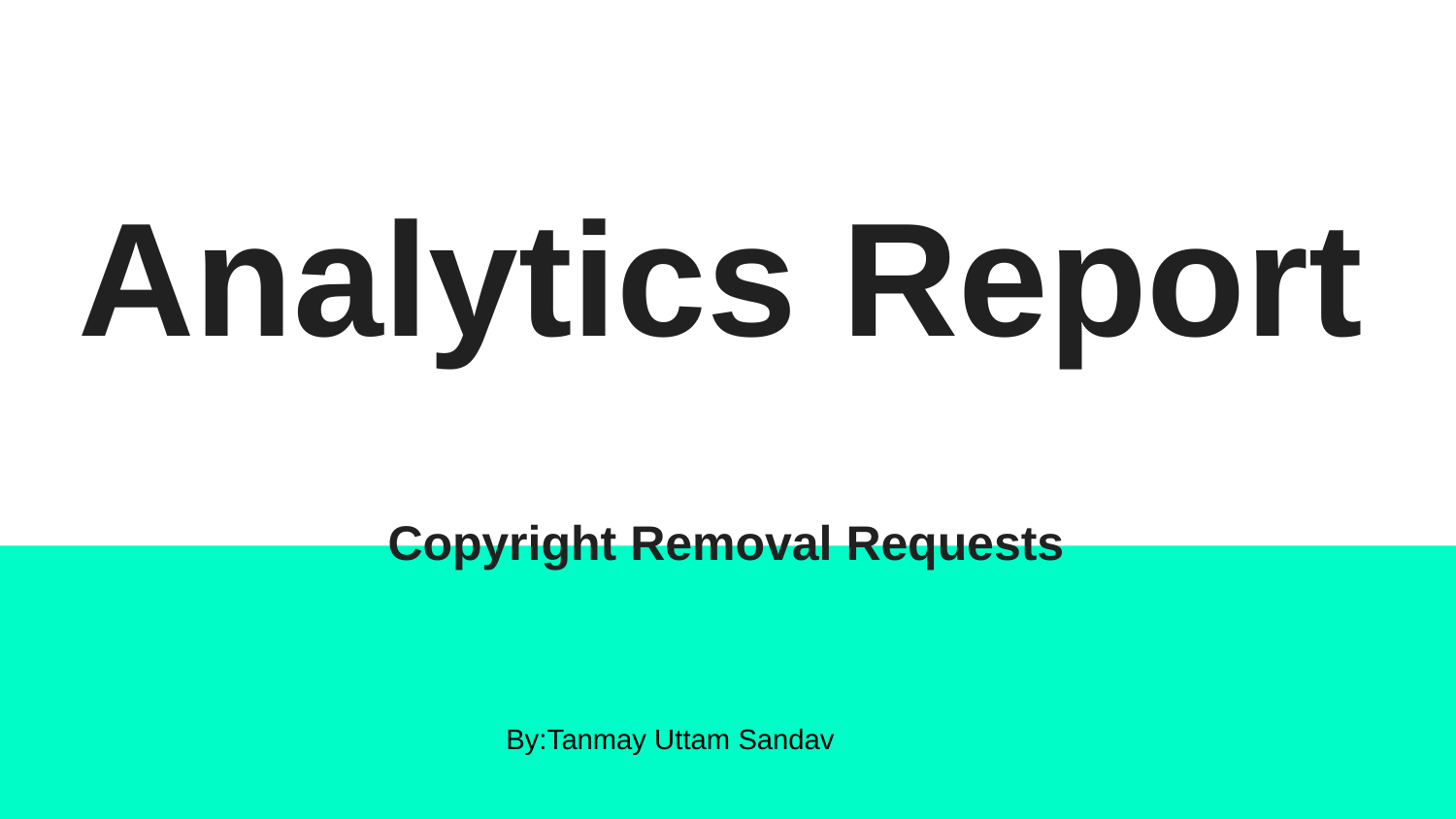

# Analytics Report
Copyright Removal Requests
By:Tanmay Uttam Sandav